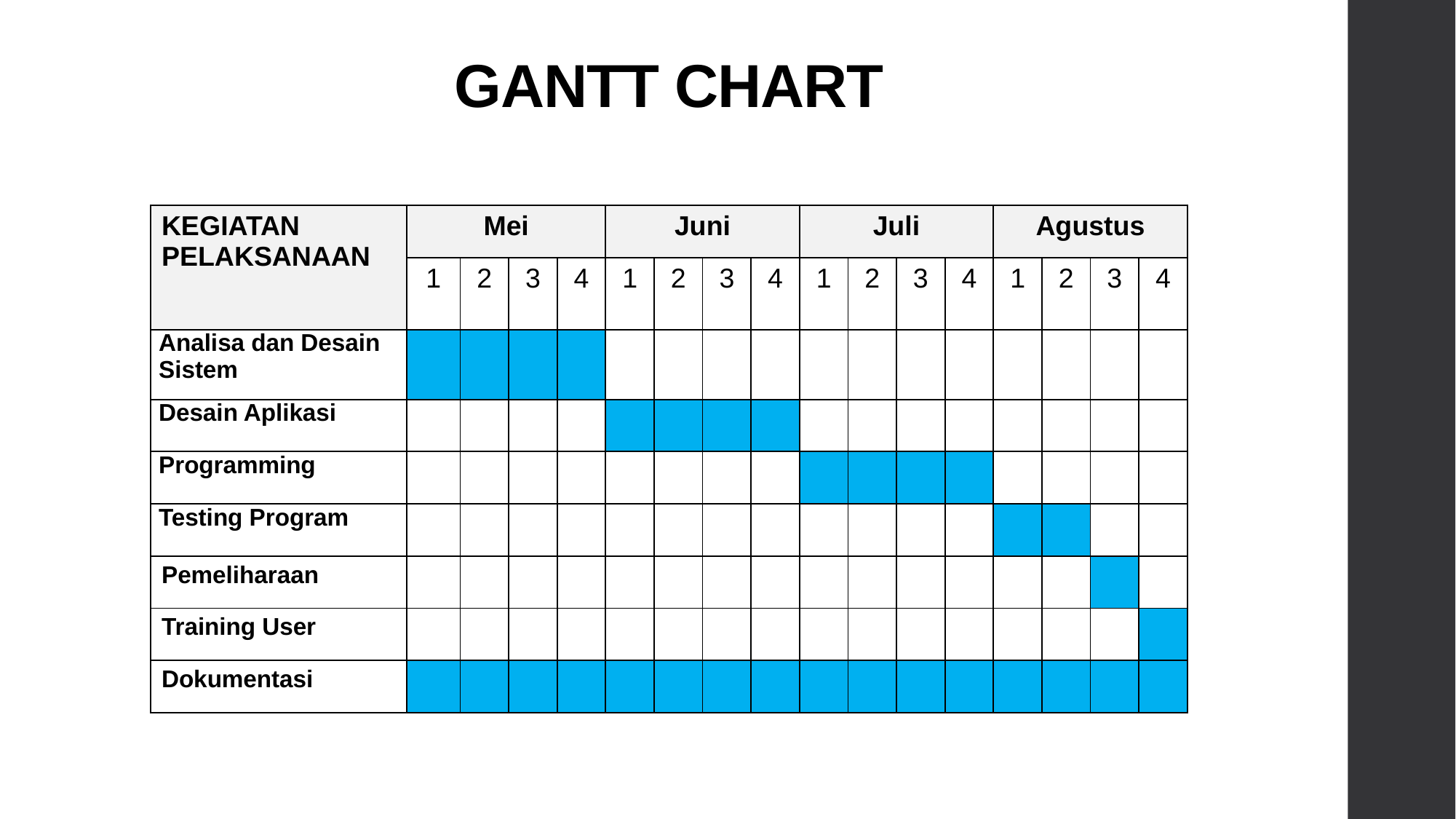

# GANTT CHART
| KEGIATAN PELAKSANAAN | Mei |  |  |  | Juni |  |  |  | Juli |  |  |  | Agustus |  |  |  |
| --- | --- | --- | --- | --- | --- | --- | --- | --- | --- | --- | --- | --- | --- | --- | --- | --- |
|  | 1 | 2 | 3 | 4 | 1 | 2 | 3 | 4 | 1 | 2 | 3 | 4 | 1 | 2 | 3 | 4 |
| Analisa dan Desain Sistem |  |  |  |  |  |  |  |  |  |  |  |  |  |  |  |  |
| Desain Aplikasi |  |  |  |  |  |  |  |  |  |  |  |  |  |  |  |  |
| Programming |  |  |  |  |  |  |  |  |  |  |  |  |  |  |  |  |
| Testing Program |  |  |  |  |  |  |  |  |  |  |  |  |  |  |  |  |
| Pemeliharaan |  |  |  |  |  |  |  |  |  |  |  |  |  |  |  |  |
| Training User |  |  |  |  |  |  |  |  |  |  |  |  |  |  |  |  |
| Dokumentasi |  |  |  |  |  |  |  |  |  |  |  |  |  |  |  |  |